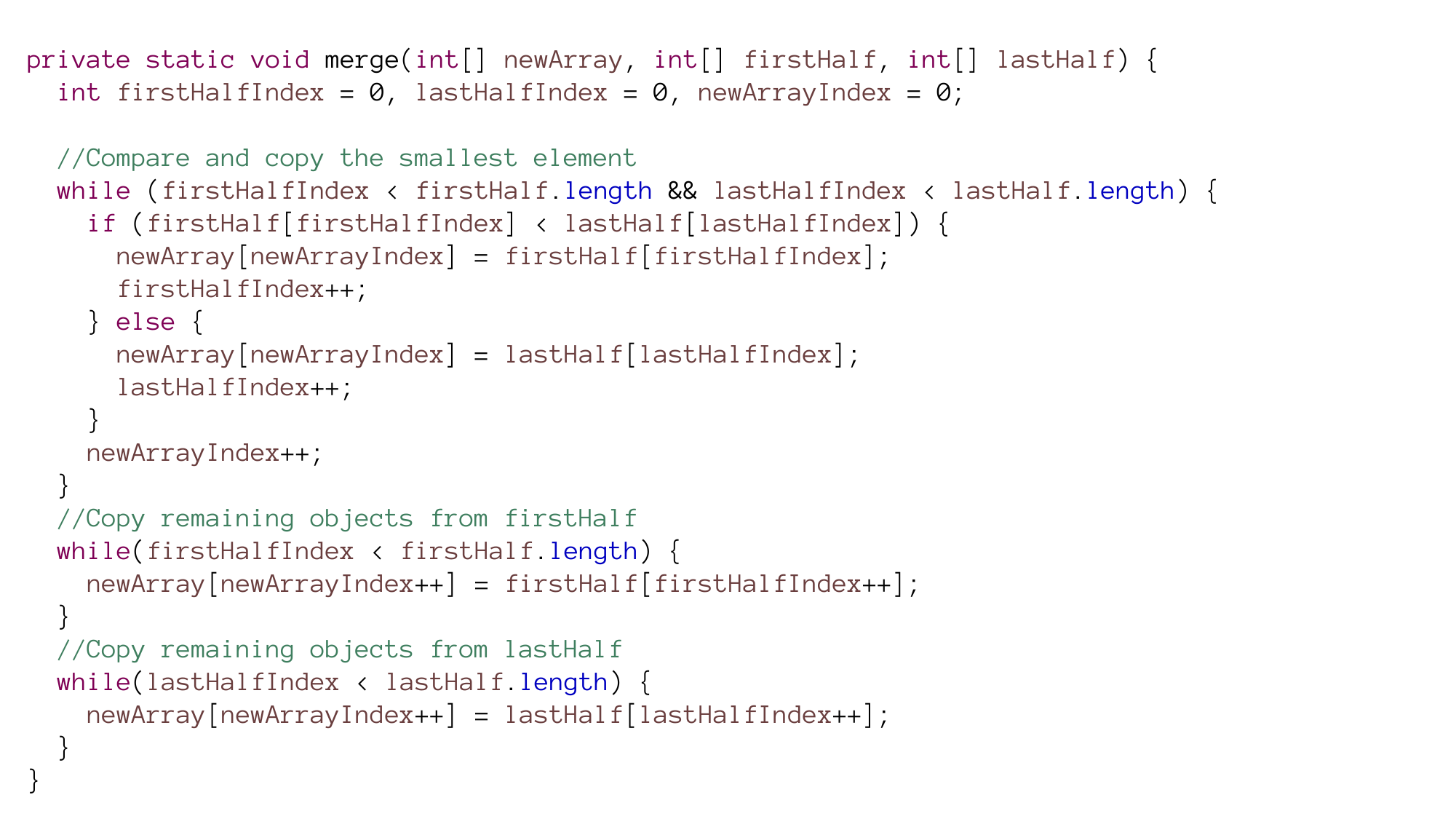

private static void merge(int[] newArray, int[] firstHalf, int[] lastHalf) {
  int firstHalfIndex = 0, lastHalfIndex = 0, newArrayIndex = 0;

  //Compare and copy the smallest element
  while (firstHalfIndex < firstHalf.length && lastHalfIndex < lastHalf.length) {
    if (firstHalf[firstHalfIndex] < lastHalf[lastHalfIndex]) {
      newArray[newArrayIndex] = firstHalf[firstHalfIndex];
      firstHalfIndex++;
    } else {
      newArray[newArrayIndex] = lastHalf[lastHalfIndex];
      lastHalfIndex++;
    }
    newArrayIndex++;
  }
  //Copy remaining objects from firstHalf
  while(firstHalfIndex < firstHalf.length) {
    newArray[newArrayIndex++] = firstHalf[firstHalfIndex++];
  }
  //Copy remaining objects from lastHalf
  while(lastHalfIndex < lastHalf.length) {
    newArray[newArrayIndex++] = lastHalf[lastHalfIndex++];
  }
}